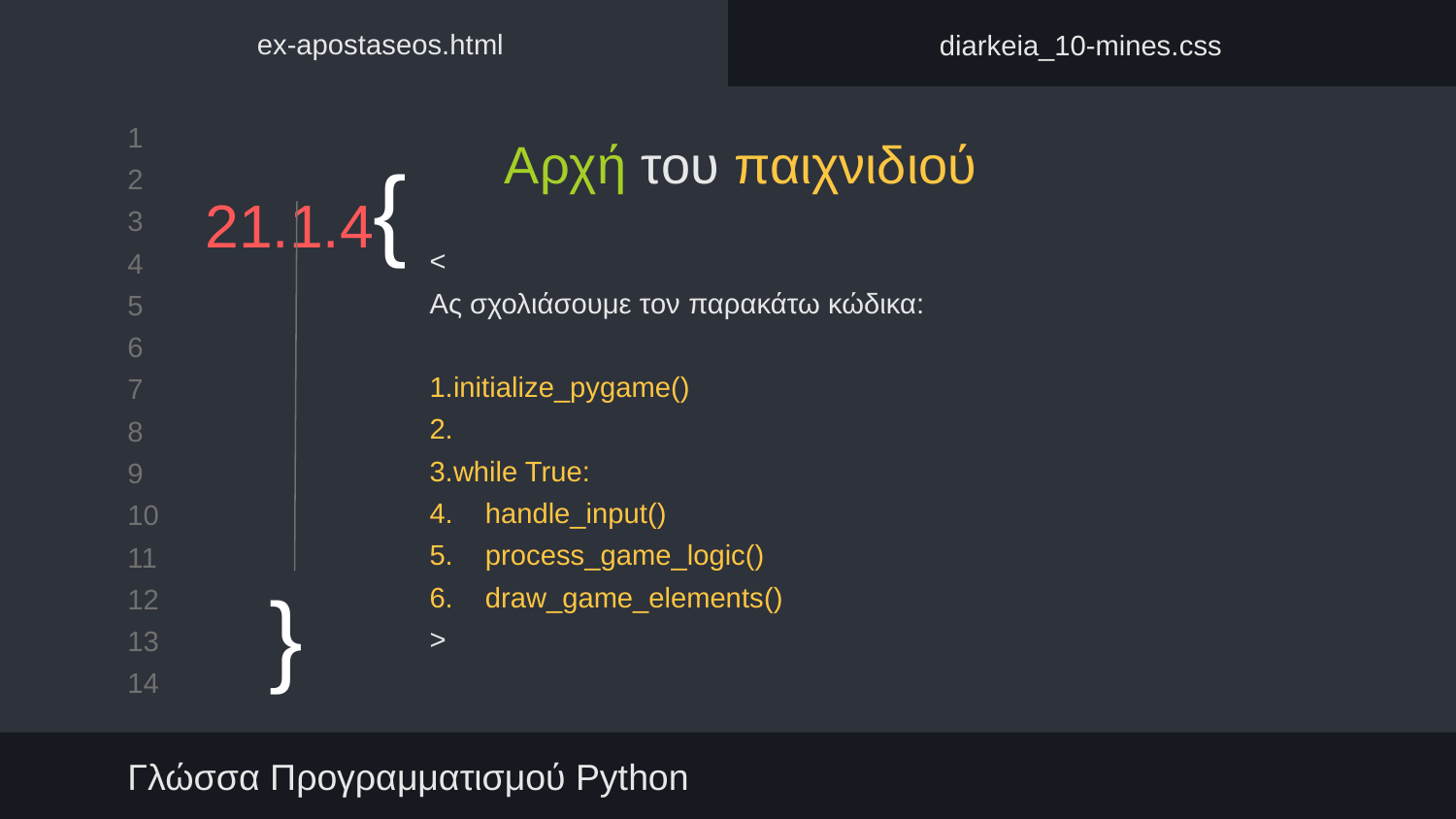

ex-apostaseos.html
diarkeia_10-mines.css
# 21.1.4{
Αρχή του παιχνιδιού
<
Ας σχολιάσουμε τον παρακάτω κώδικα:

1.initialize_pygame()
2.
3.while True:
4.    handle_input()
5.    process_game_logic()
6.    draw_game_elements()
>

}
Γλώσσα Προγραμματισμού Python